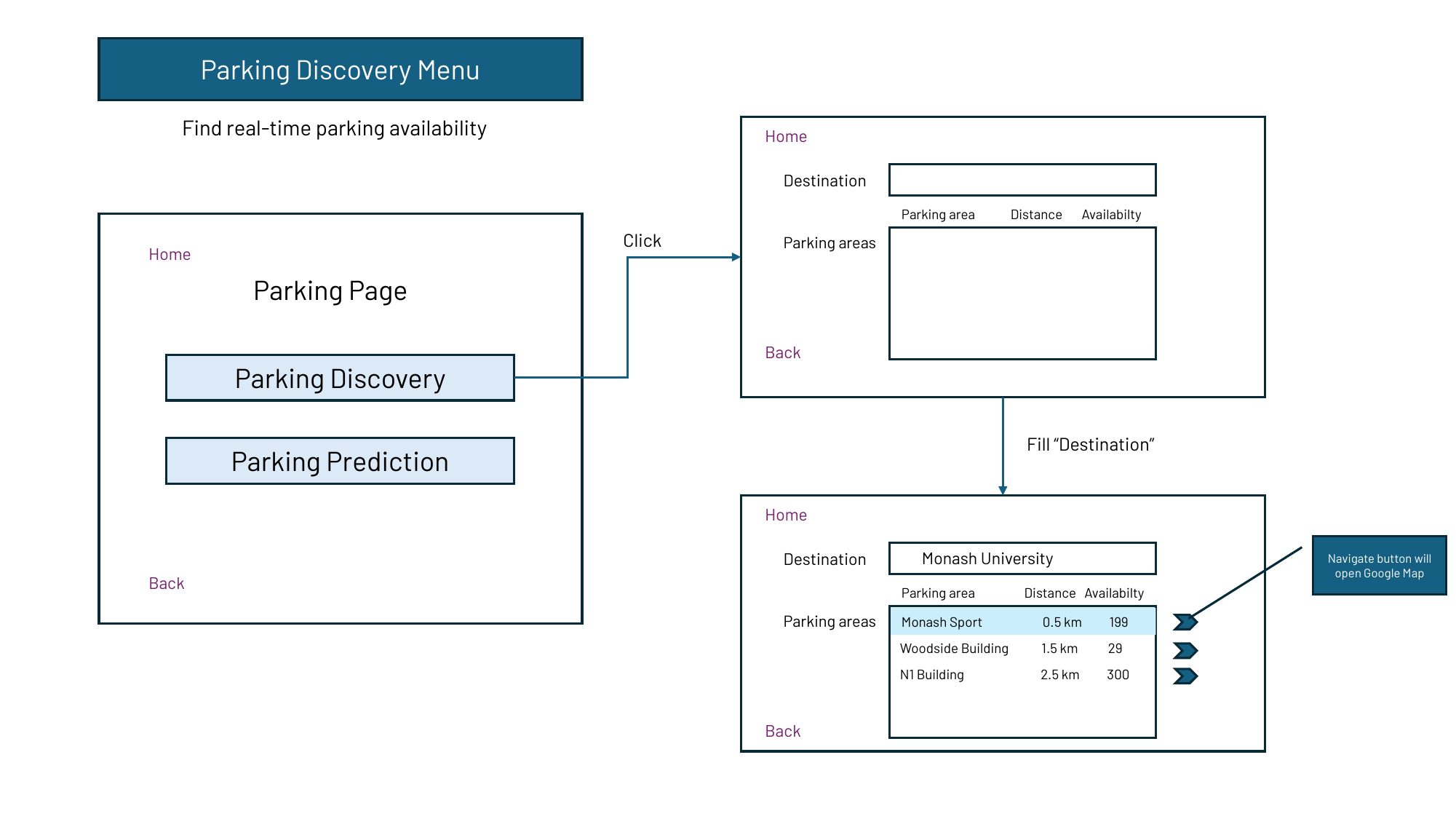

Parking Discovery Menu
Find real-time parking availability

Home
Destination

Parking area             Distance       Availabilty

Click
Parking areas

Home
Parking Page
Back
Parking Discovery
Fill “Destination”
Parking Prediction

Home
Navigate button will open Google Map
Monash University
Destination

Back
Parking area                  Distance   Availabilty
Parking areas

Monash Sport                      0.5 km          199

Woodside Building            1.5 km           29

N1 Building                            2.5 km          300

Back